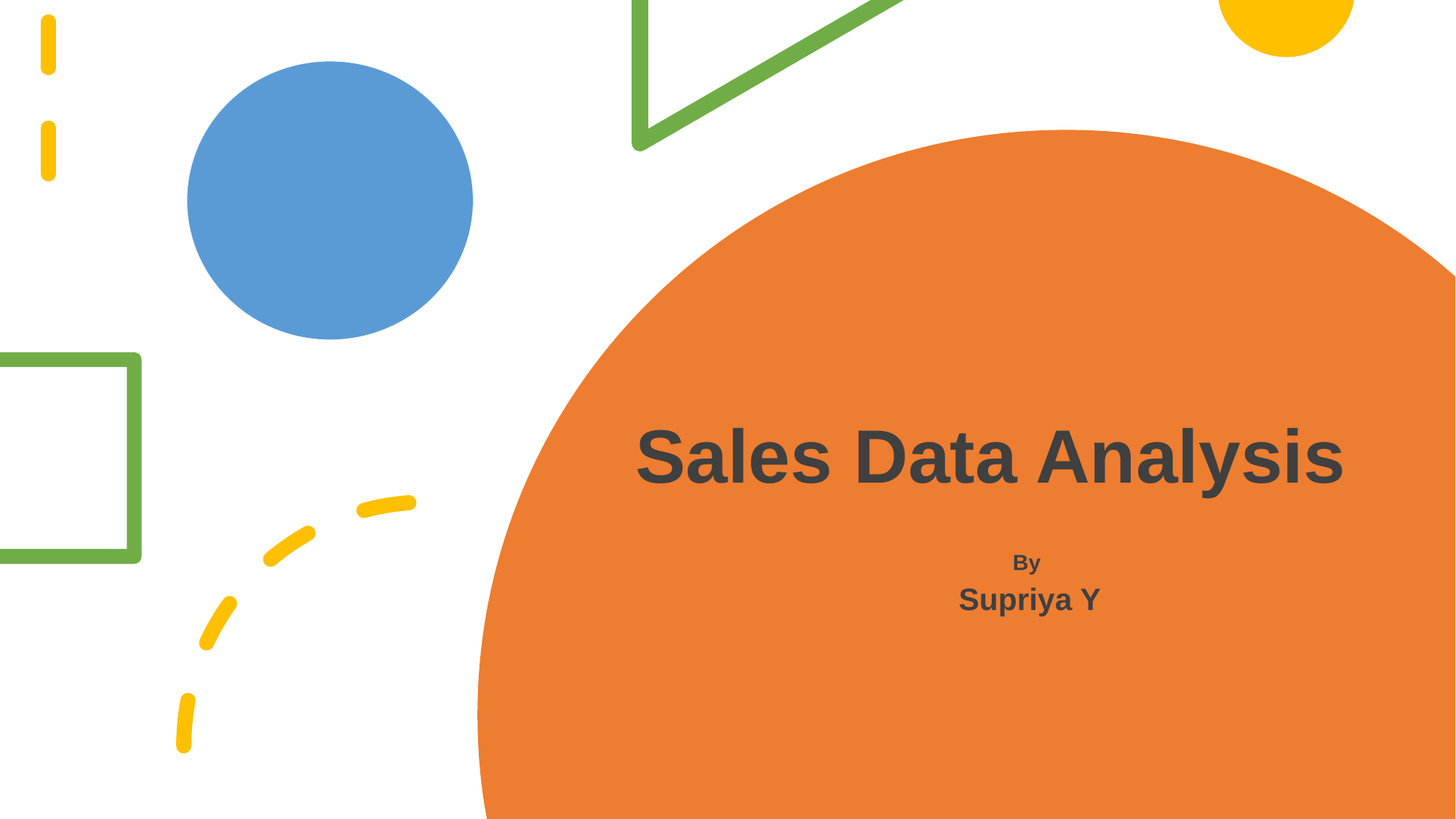

# Sales Data Analysis
By
Supriya Y